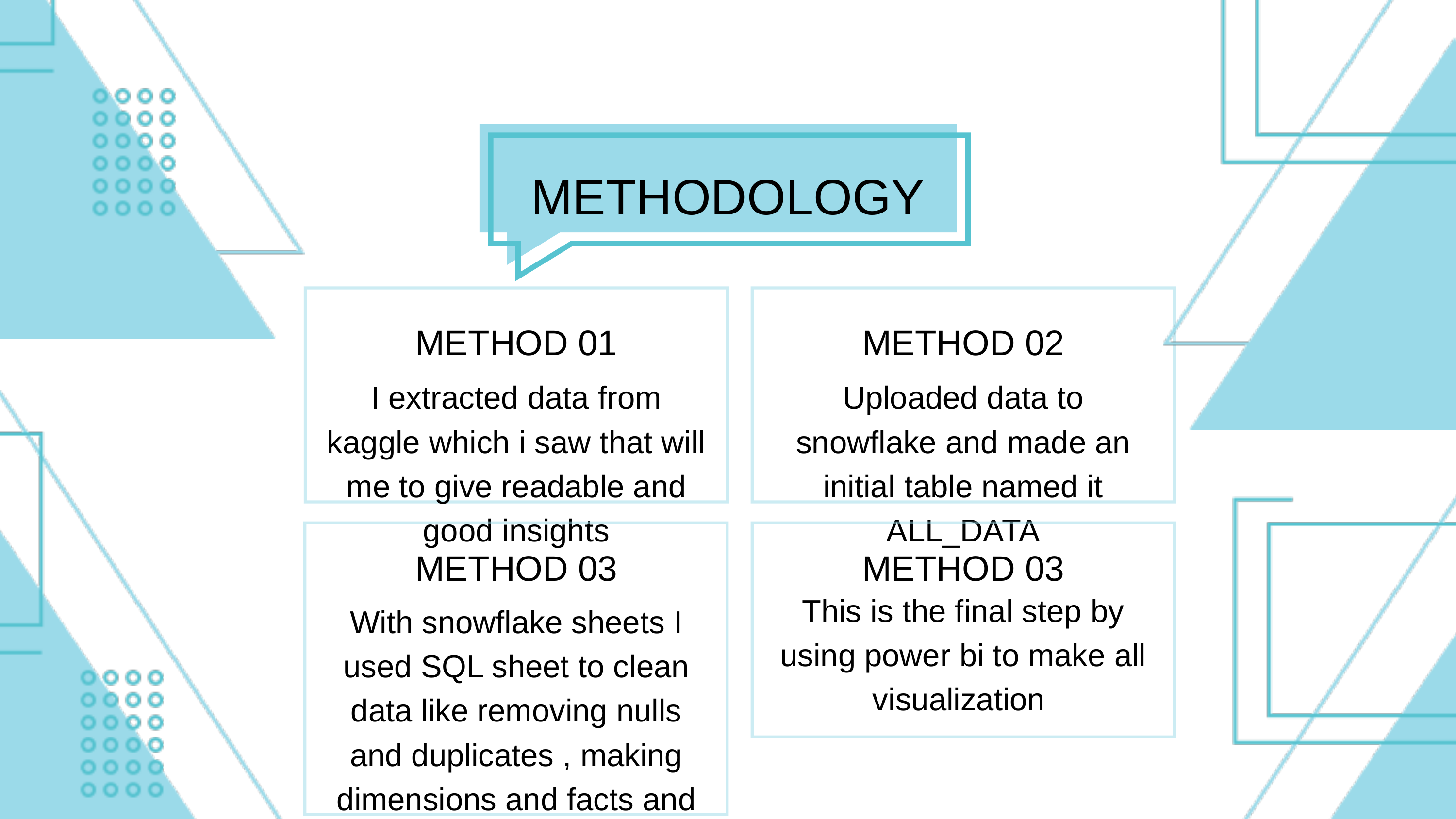

METHODOLOGY

METHOD 01
METHOD 02
I extracted data from kaggle which i saw that will me to give readable and good insights
Uploaded data to snowflake and made an initial table named it ALL_DATA

METHOD 03
METHOD 03
This is the final step by using power bi to make all visualization
With snowflake sheets I used SQL sheet to clean data like removing nulls and duplicates , making dimensions and facts and making SQL analysis